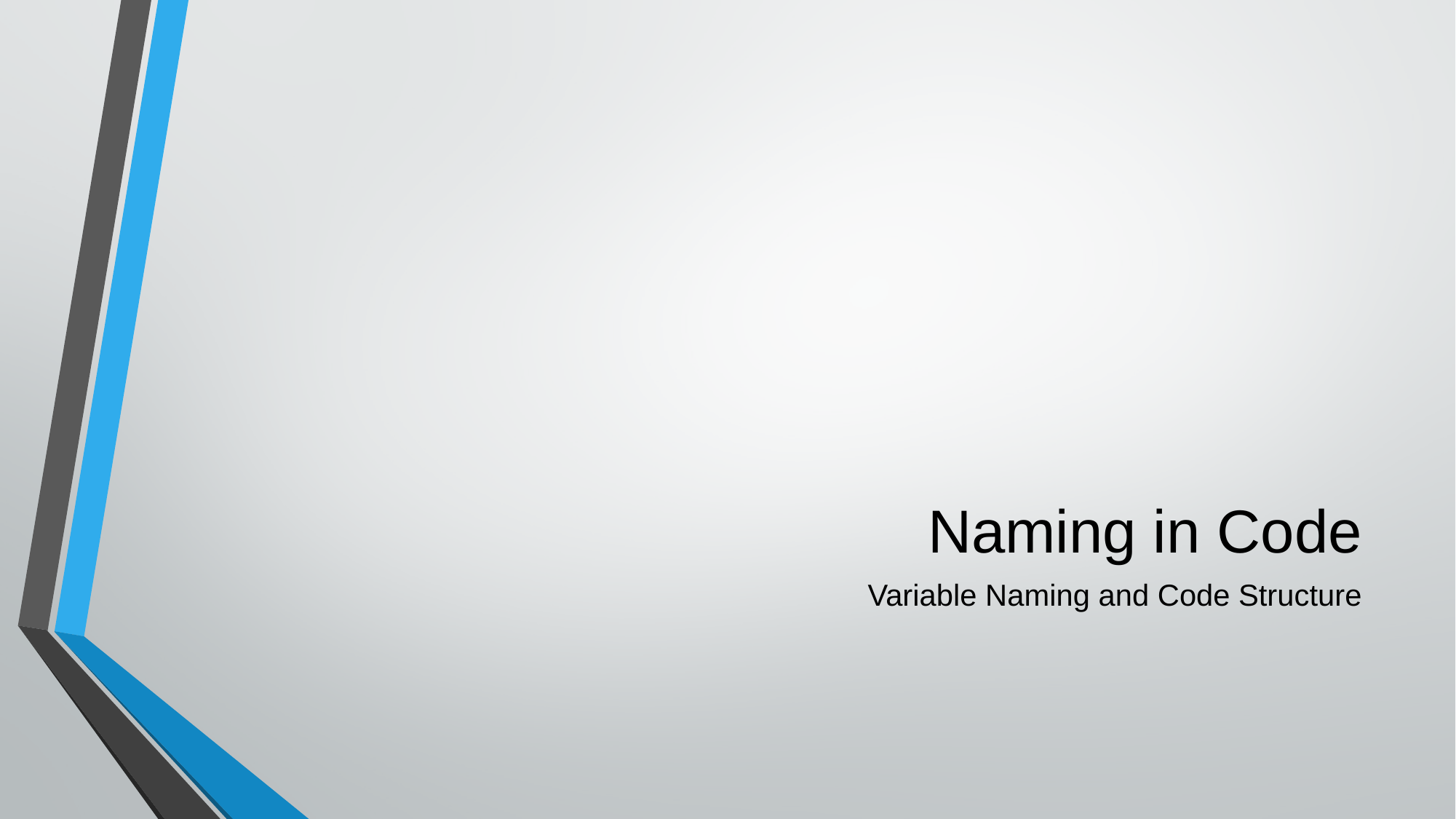

# Naming in Code
Variable Naming and Code Structure